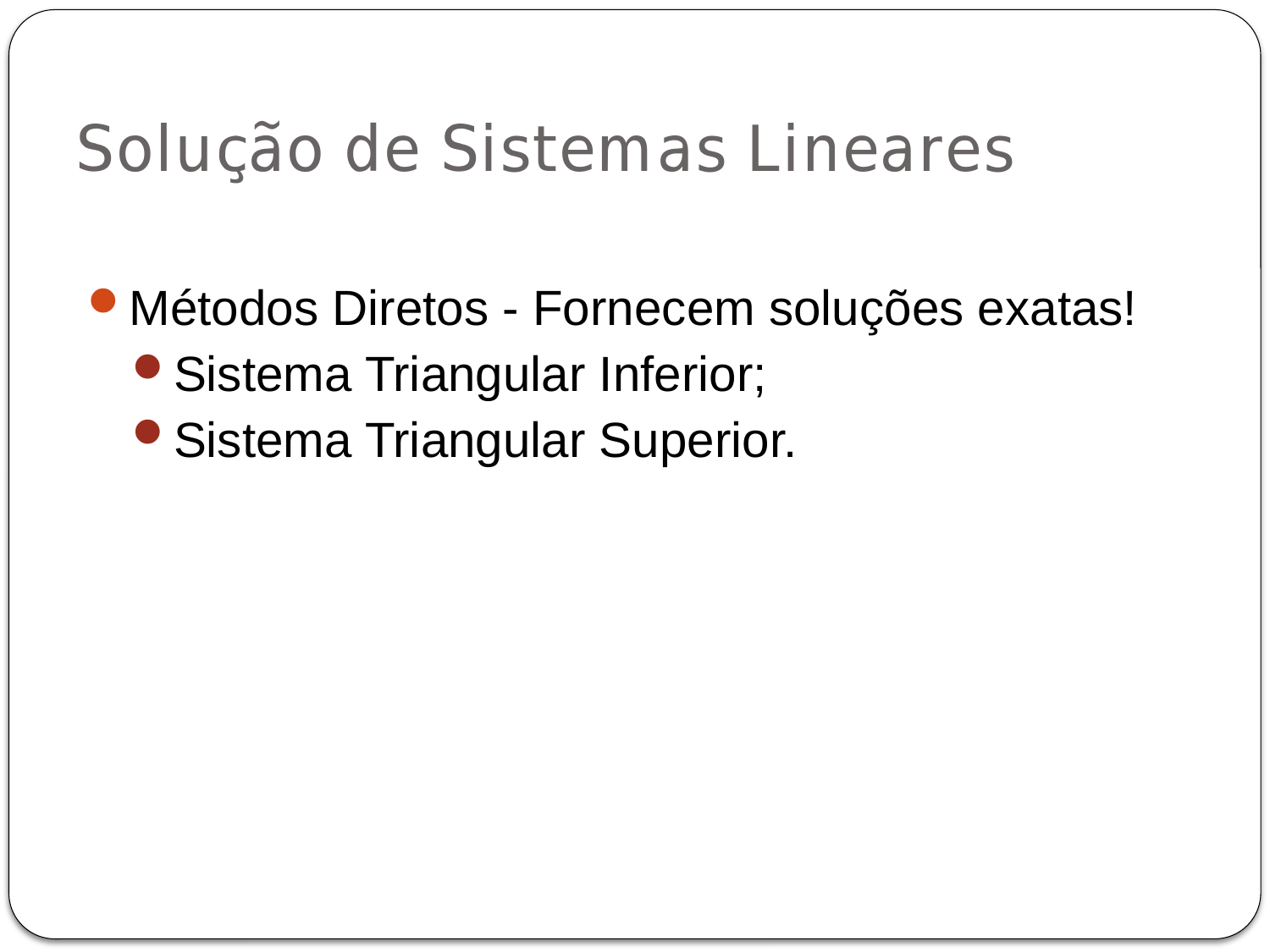

# Solução de Sistemas Lineares

Métodos Diretos - Fornecem soluções exatas!
Sistema Triangular Inferior;
Sistema Triangular Superior.